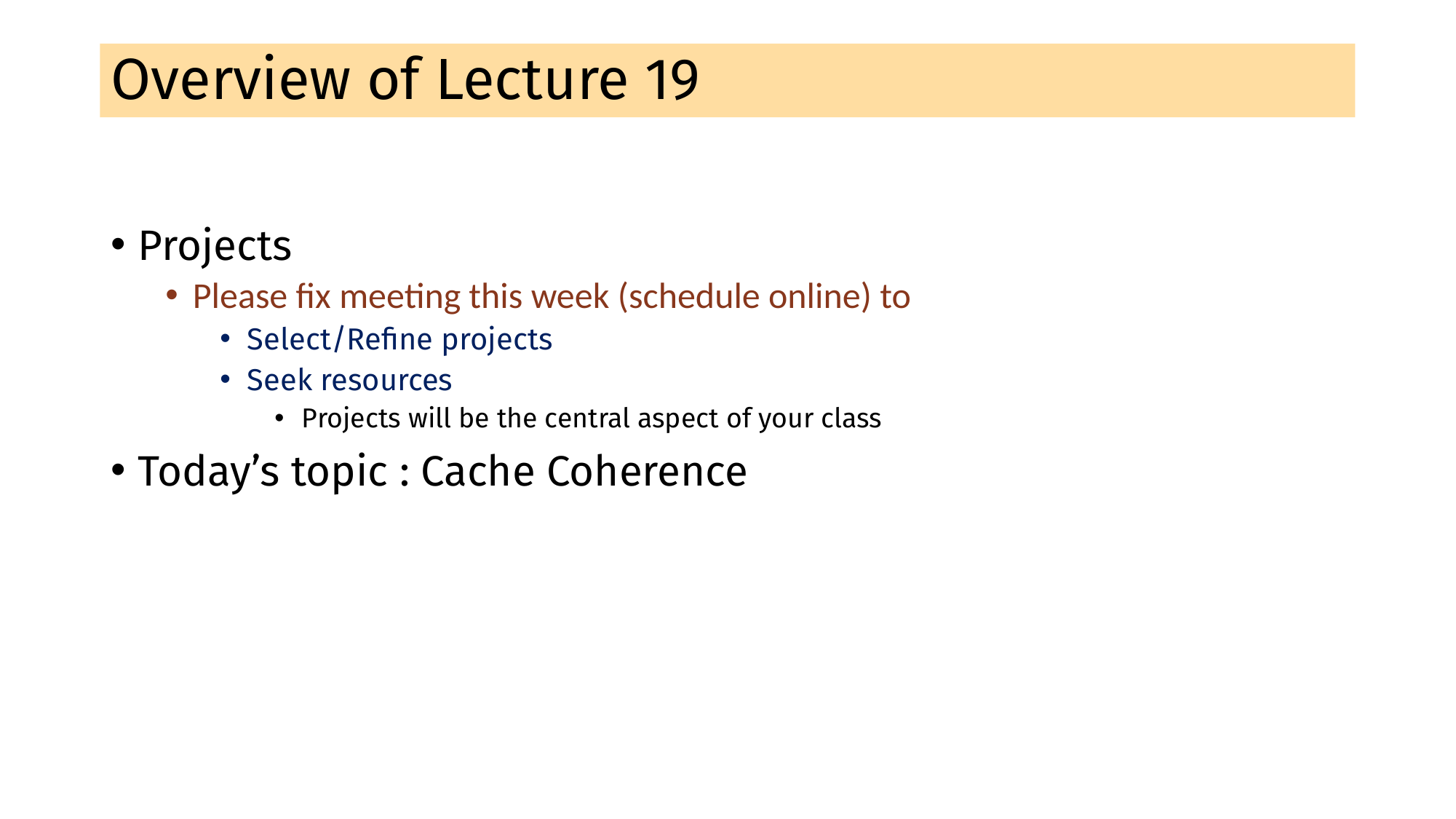

# Overview of Lecture 19
Projects
Please fix meeting this week (schedule online) to
Select/Refine projects
Seek resources
Projects will be the central aspect of your class
Today’s topic : Cache Coherence